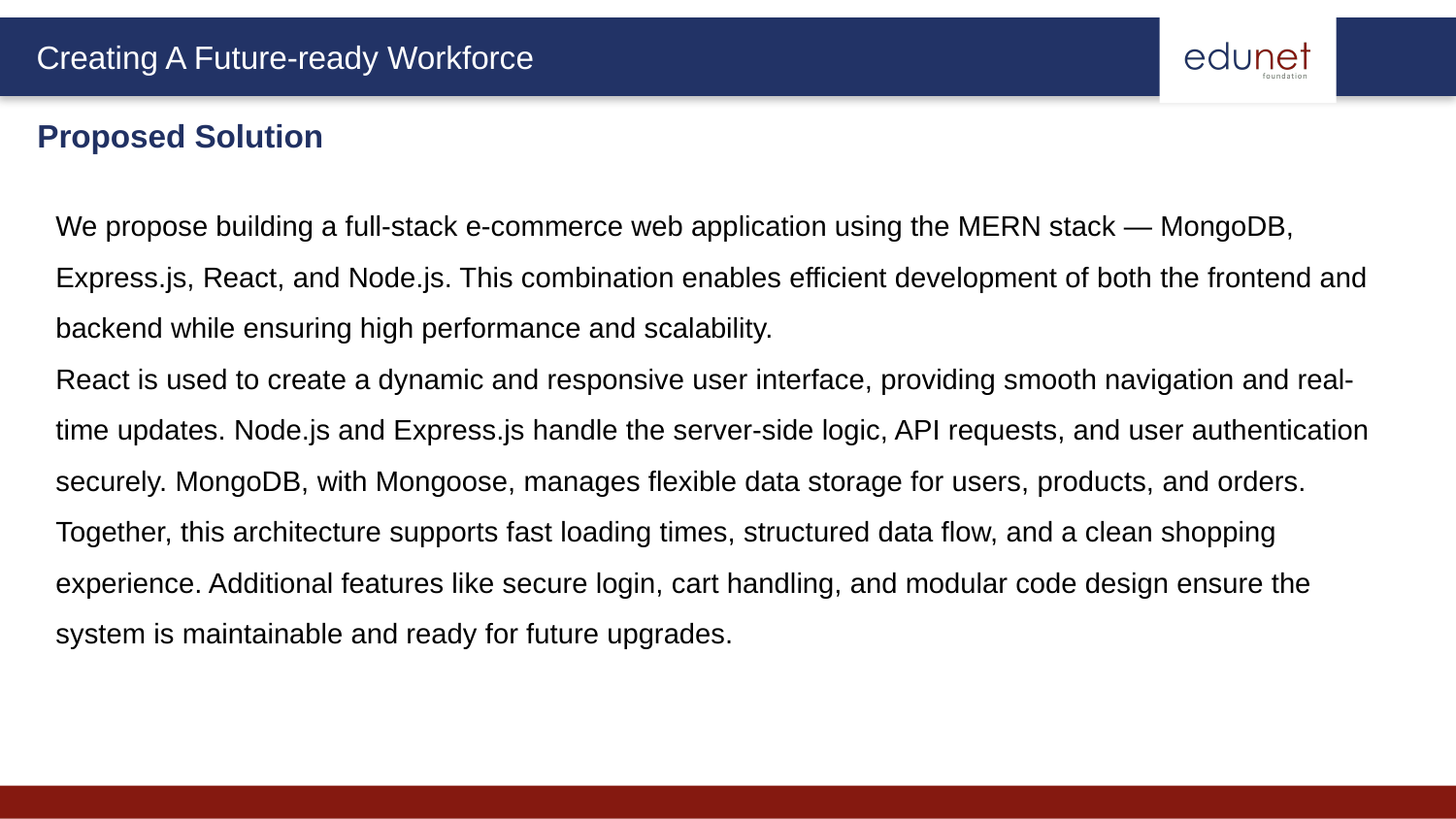

Proposed Solution
We propose building a full-stack e-commerce web application using the MERN stack — MongoDB, Express.js, React, and Node.js. This combination enables efficient development of both the frontend and backend while ensuring high performance and scalability.
React is used to create a dynamic and responsive user interface, providing smooth navigation and real-time updates. Node.js and Express.js handle the server-side logic, API requests, and user authentication securely. MongoDB, with Mongoose, manages flexible data storage for users, products, and orders. Together, this architecture supports fast loading times, structured data flow, and a clean shopping experience. Additional features like secure login, cart handling, and modular code design ensure the system is maintainable and ready for future upgrades.